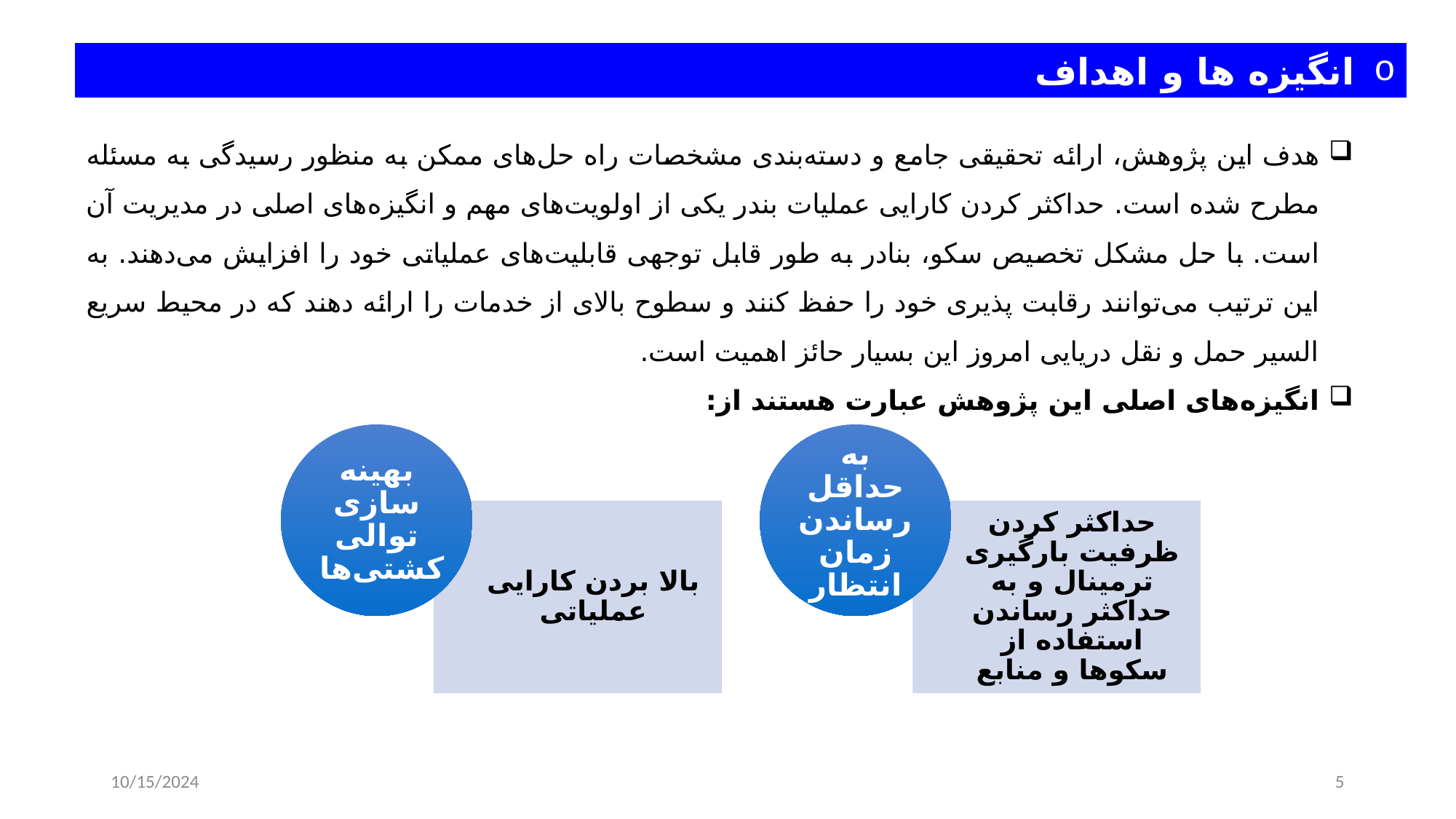

انگیزه ها و اهداف
هدف این پژوهش، ارائه تحقیقی جامع و دسته‌بندی مشخصات راه حل‌های ممکن به منظور رسیدگی به مسئله مطرح شده است. حداکثر کردن کارایی عملیات بندر یکی از اولویت‌های مهم و انگیزه‌های اصلی در مدیریت آن است. با حل مشکل تخصیص سکو، بنادر به طور قابل توجهی قابلیت‌های عملیاتی خود را افزایش می‌دهند. به این ترتیب می‌توانند رقابت پذیری خود را حفظ کنند و سطوح بالای از خدمات را ارائه دهند که در محیط سریع السیر حمل و نقل دریایی امروز این بسیار حائز اهمیت است.
انگیزه‌های اصلی این پژوهش عبارت هستند از:
بالا بردن کارایی عملیاتی
بهینه سازی توالی کشتی‌ها
حداکثر کردن ظرفیت بارگیری ترمینال و به حداکثر رساندن استفاده از سکوها و منابع
به حداقل رساندن زمان انتظار
10/15/2024
5